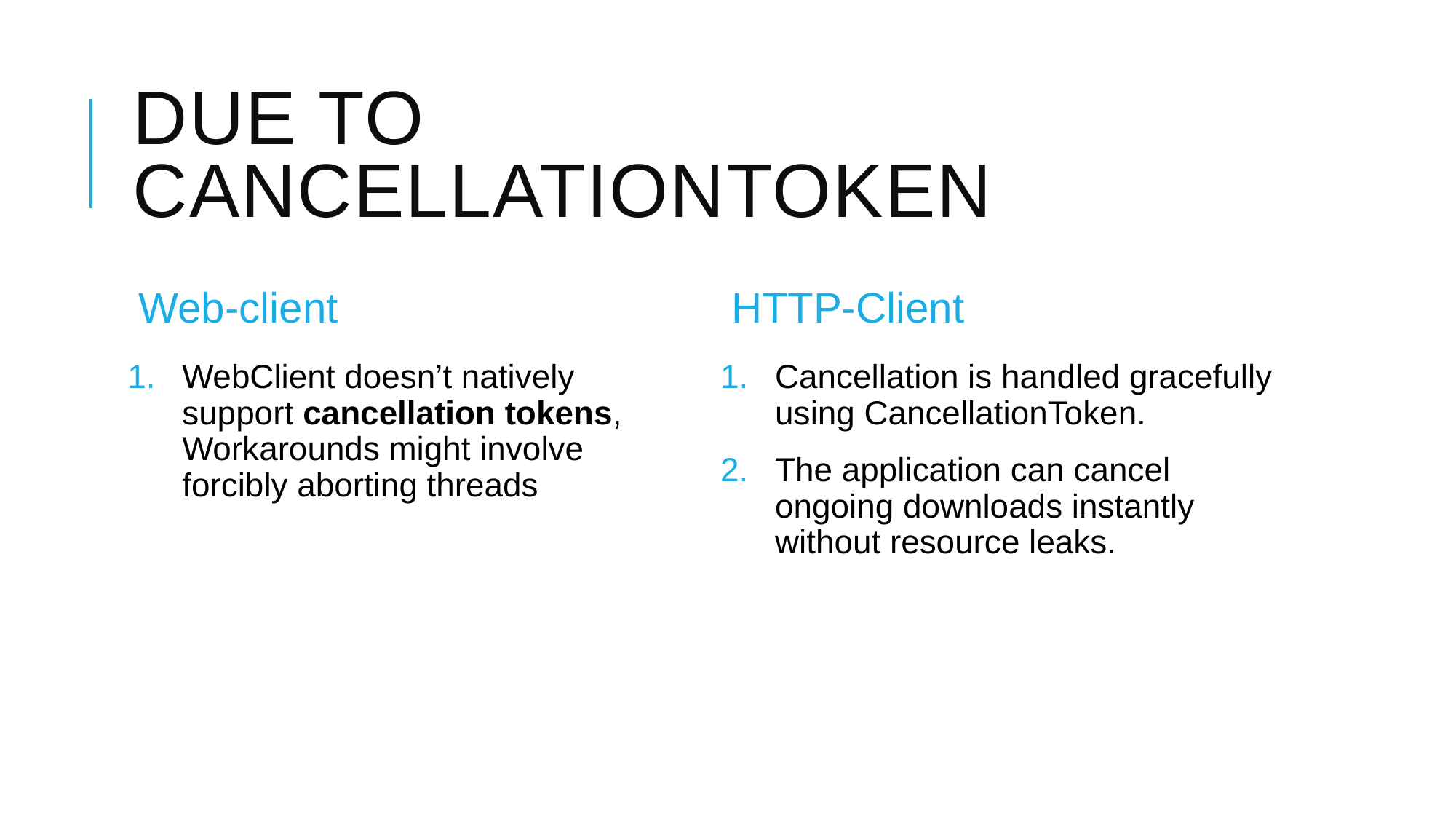

# DUE TO CancellationToken
Web-client
HTTP-Client
WebClient doesn’t natively support cancellation tokens, Workarounds might involve forcibly aborting threads
Cancellation is handled gracefully using CancellationToken.
The application can cancel ongoing downloads instantly without resource leaks.